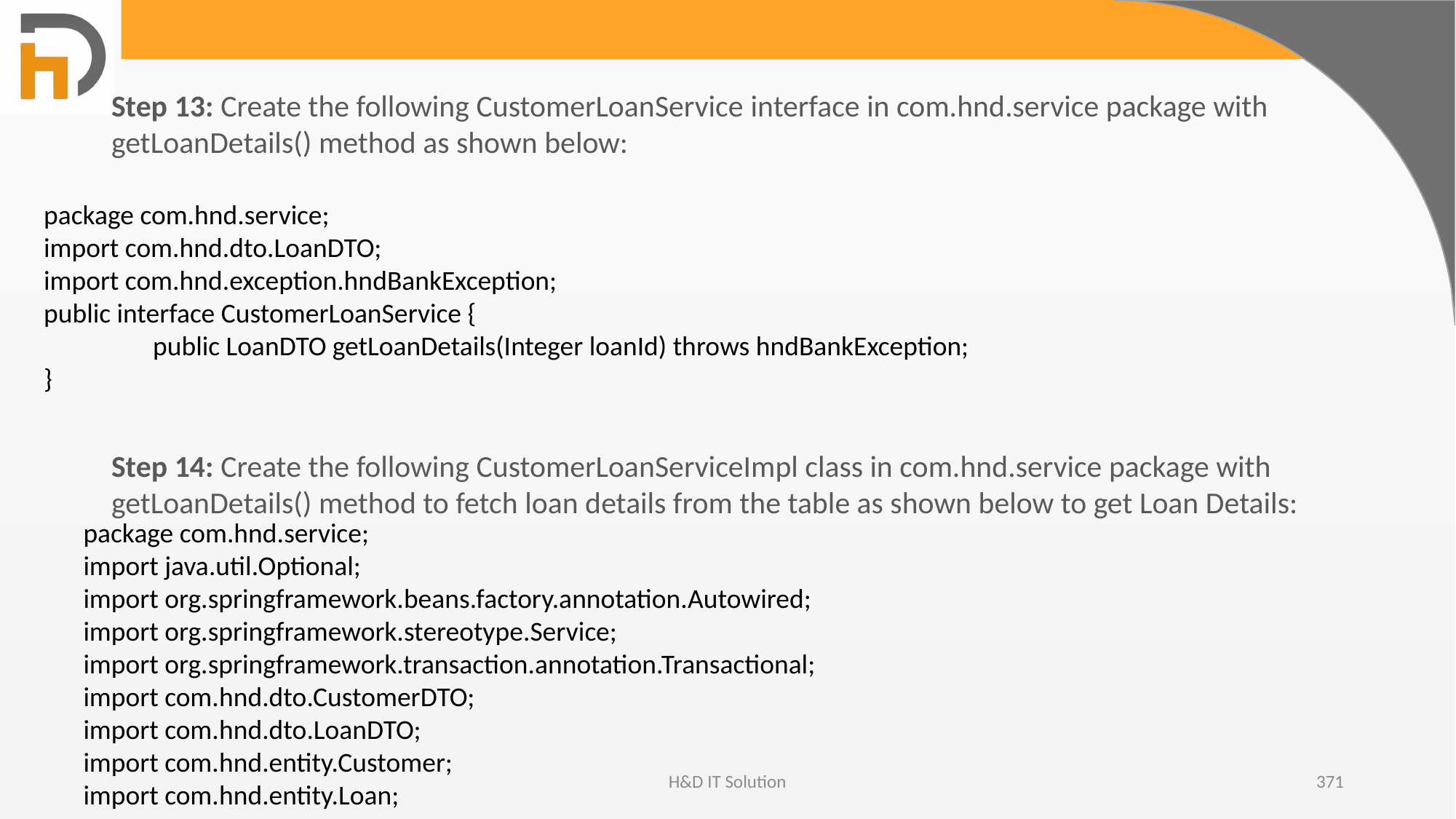

Step 13: Create the following CustomerLoanService interface in com.hnd.service package with getLoanDetails() method as shown below:
package com.hnd.service;
import com.hnd.dto.LoanDTO;
import com.hnd.exception.hndBankException;
public interface CustomerLoanService {
	public LoanDTO getLoanDetails(Integer loanId) throws hndBankException;
}
Step 14: Create the following CustomerLoanServiceImpl class in com.hnd.service package with getLoanDetails() method to fetch loan details from the table as shown below to get Loan Details:
package com.hnd.service;
import java.util.Optional;
import org.springframework.beans.factory.annotation.Autowired;
import org.springframework.stereotype.Service;
import org.springframework.transaction.annotation.Transactional;
import com.hnd.dto.CustomerDTO;
import com.hnd.dto.LoanDTO;
import com.hnd.entity.Customer;
import com.hnd.entity.Loan;
H&D IT Solution
371